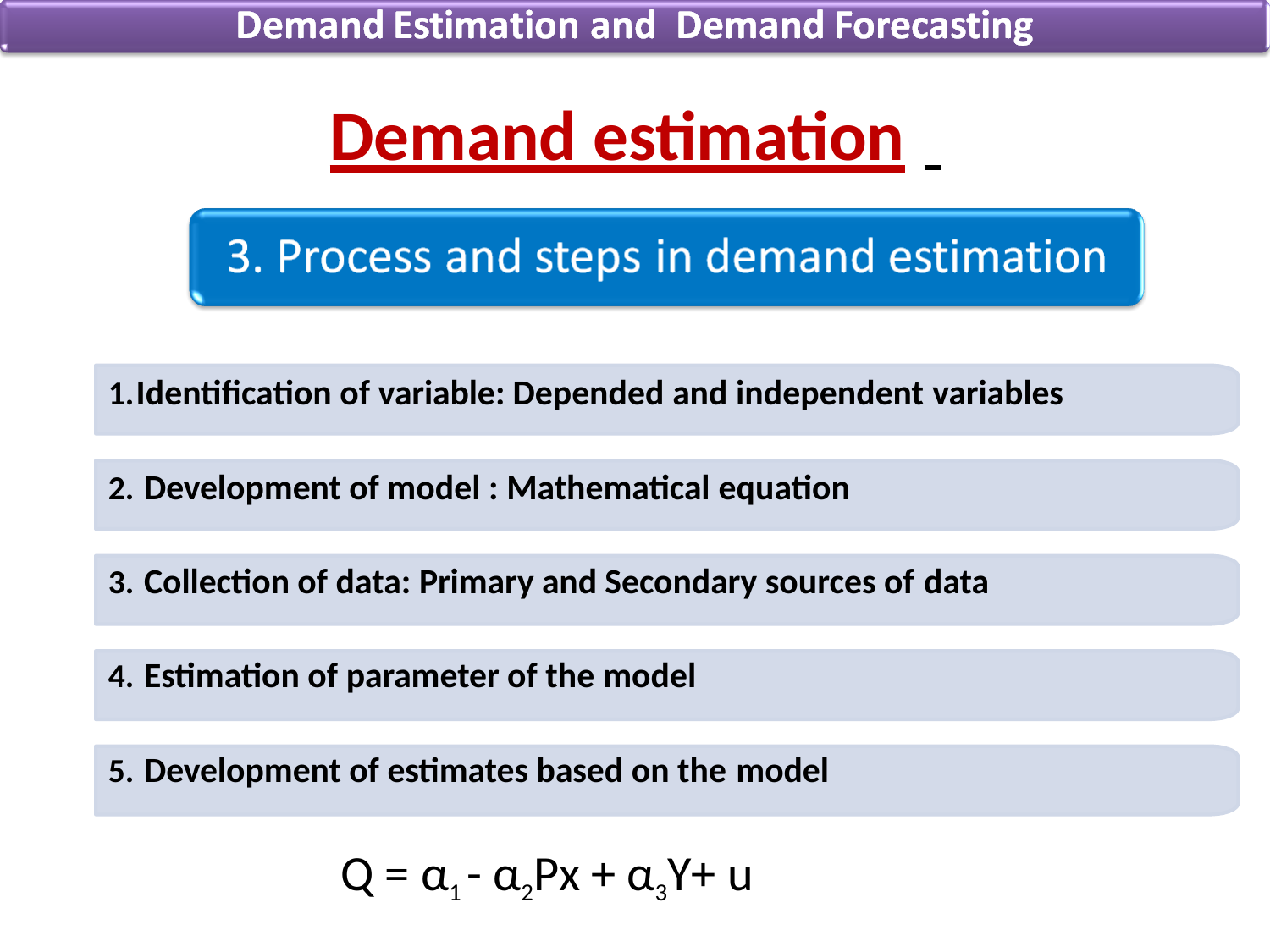

# Demand estimation

Identification of variable: Depended and independent variables

Development of model : Mathematical equation

Collection of data: Primary and Secondary sources of data

Estimation of parameter of the model

Development of estimates based on the model

Q = α1 - α2Px + α3Y+ u